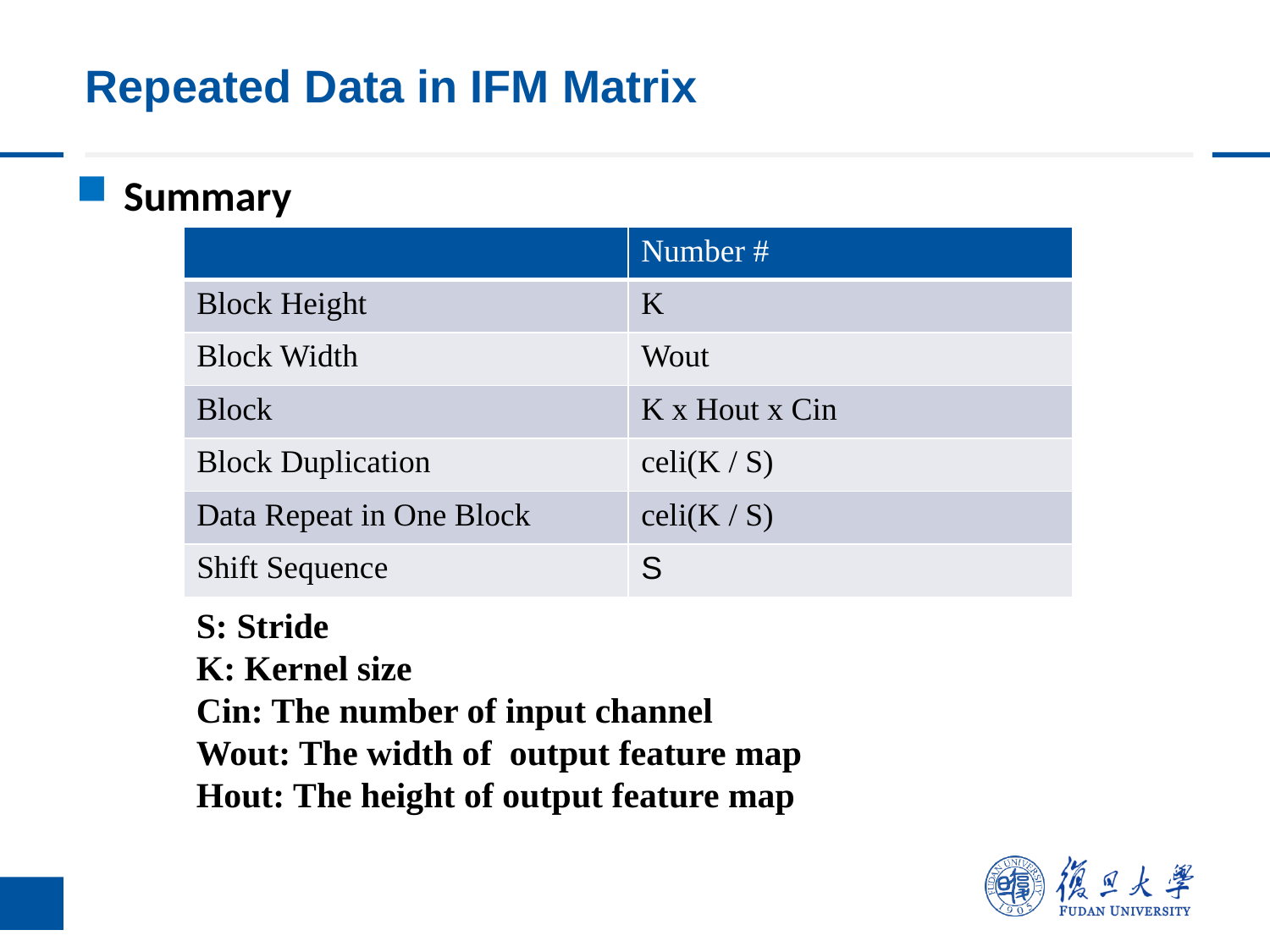

# Repeated Data in IFM Matrix
Summary
|  | Number # |
| --- | --- |
| Block Height | K |
| Block Width | Wout |
| Block | K x Hout x Cin |
| Block Duplication | celi(K / S) |
| Data Repeat in One Block | celi(K / S) |
| Shift Sequence | S |
S: Stride
K: Kernel size
Cin: The number of input channel
Wout: The width of  output feature map
Hout: The height of output feature map
15